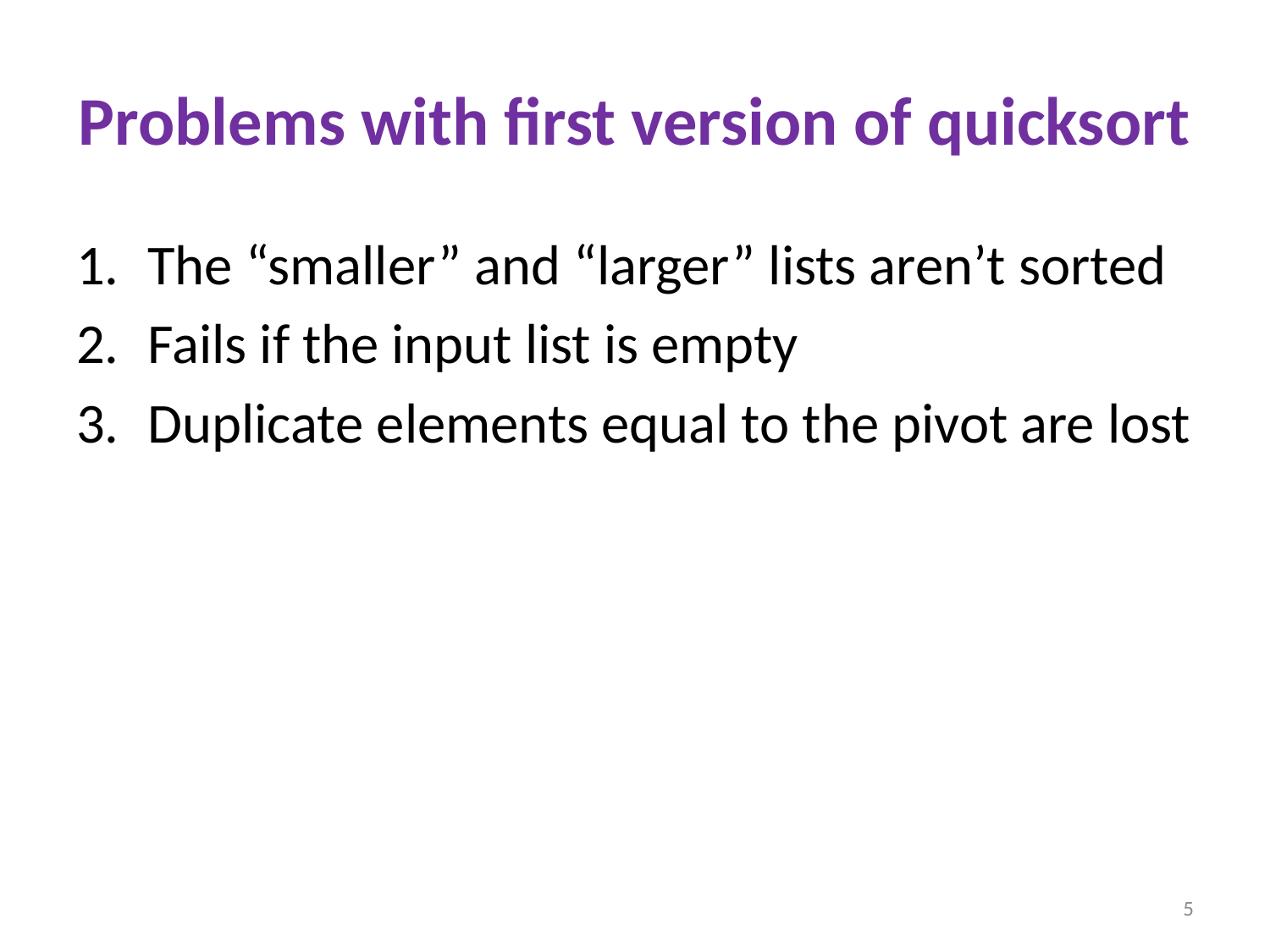

# Problems with first version of quicksort
The “smaller” and “larger” lists aren’t sorted
Fails if the input list is empty
Duplicate elements equal to the pivot are lost

5